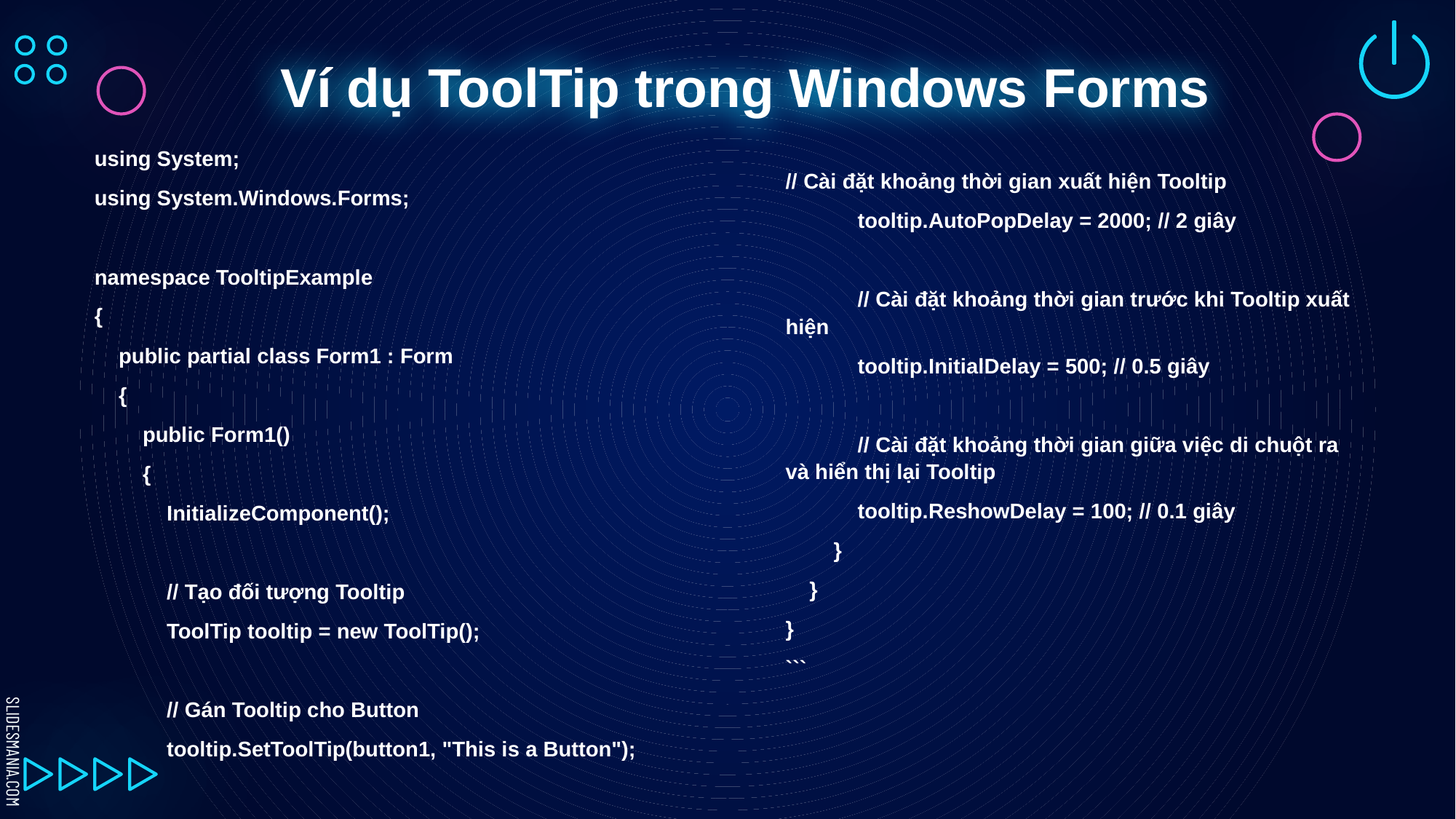

# Ví dụ ToolTip trong Windows Forms
using System;
using System.Windows.Forms;

namespace TooltipExample
{
    public partial class Form1 : Form
    {
        public Form1()
        {
            InitializeComponent();

            // Tạo đối tượng Tooltip
            ToolTip tooltip = new ToolTip();

            // Gán Tooltip cho Button
            tooltip.SetToolTip(button1, "This is a Button");

// Cài đặt khoảng thời gian xuất hiện Tooltip
            tooltip.AutoPopDelay = 2000; // 2 giây

            // Cài đặt khoảng thời gian trước khi Tooltip xuất hiện
            tooltip.InitialDelay = 500; // 0.5 giây

            // Cài đặt khoảng thời gian giữa việc di chuột ra và hiển thị lại Tooltip
            tooltip.ReshowDelay = 100; // 0.1 giây
        }
    }
}
```